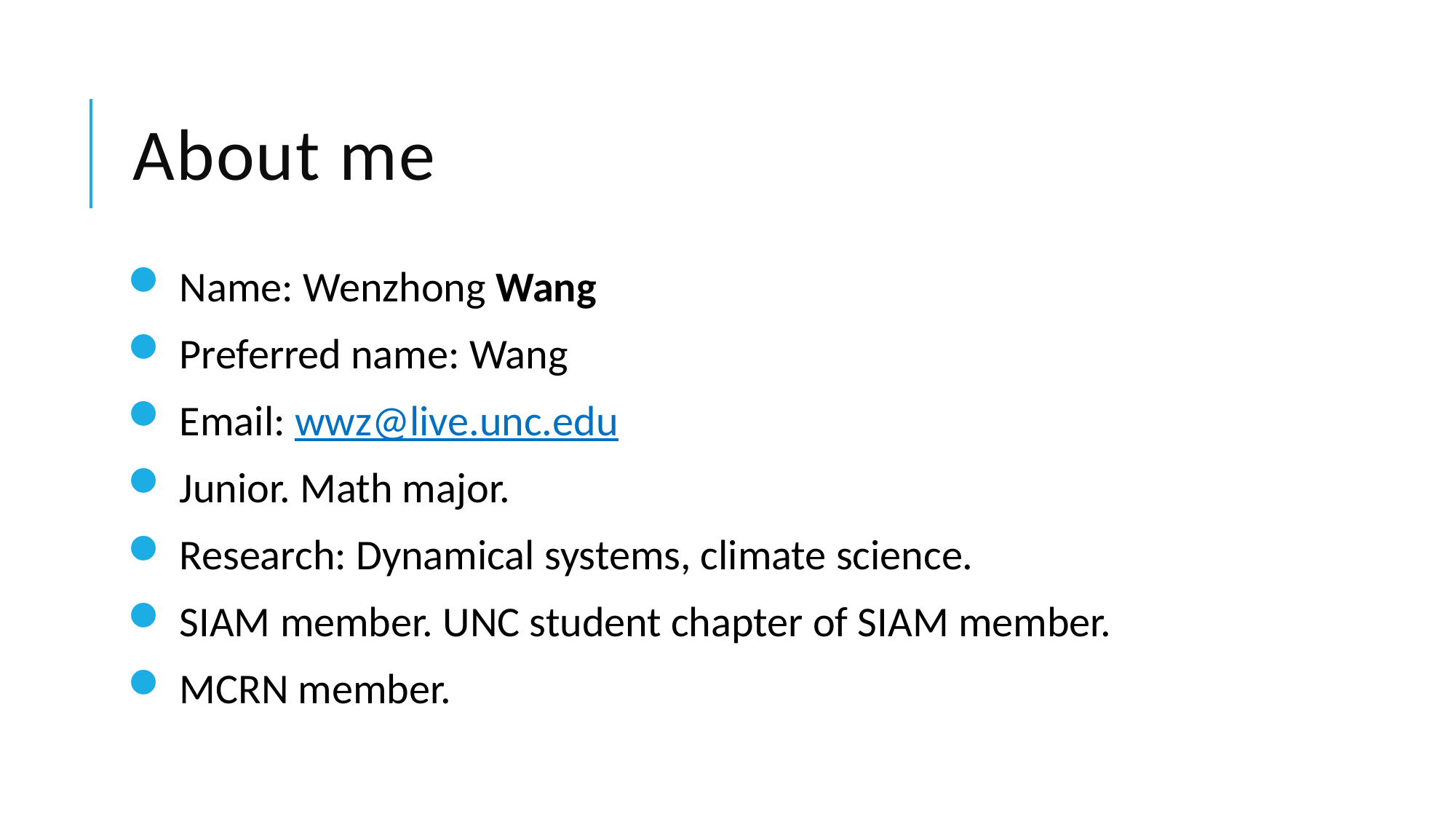

# About me
 Name: Wenzhong Wang
 Preferred name: Wang
 Email: wwz@live.unc.edu
 Junior. Math major.
 Research: Dynamical systems, climate science.
 SIAM member. UNC student chapter of SIAM member.
 MCRN member.